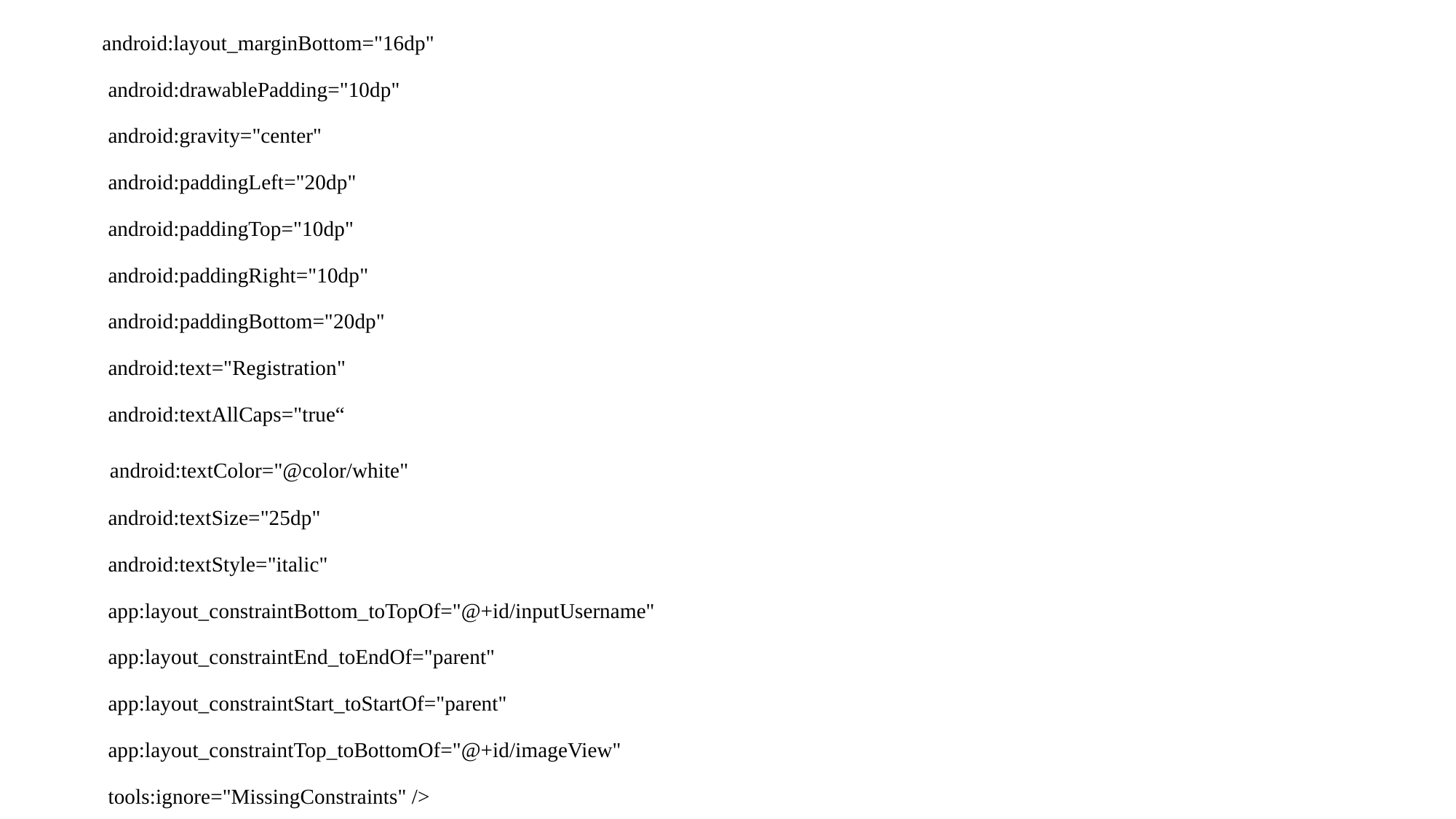

android:layout_marginBottom="16dp"
        android:drawablePadding="10dp"
        android:gravity="center"
        android:paddingLeft="20dp"
        android:paddingTop="10dp"
        android:paddingRight="10dp"
        android:paddingBottom="20dp"
        android:text="Registration"
        android:textAllCaps="true“
        android:textColor="@color/white"
        android:textSize="25dp"
        android:textStyle="italic"
        app:layout_constraintBottom_toTopOf="@+id/inputUsername"
        app:layout_constraintEnd_toEndOf="parent"
        app:layout_constraintStart_toStartOf="parent"
        app:layout_constraintTop_toBottomOf="@+id/imageView"
        tools:ignore="MissingConstraints" />